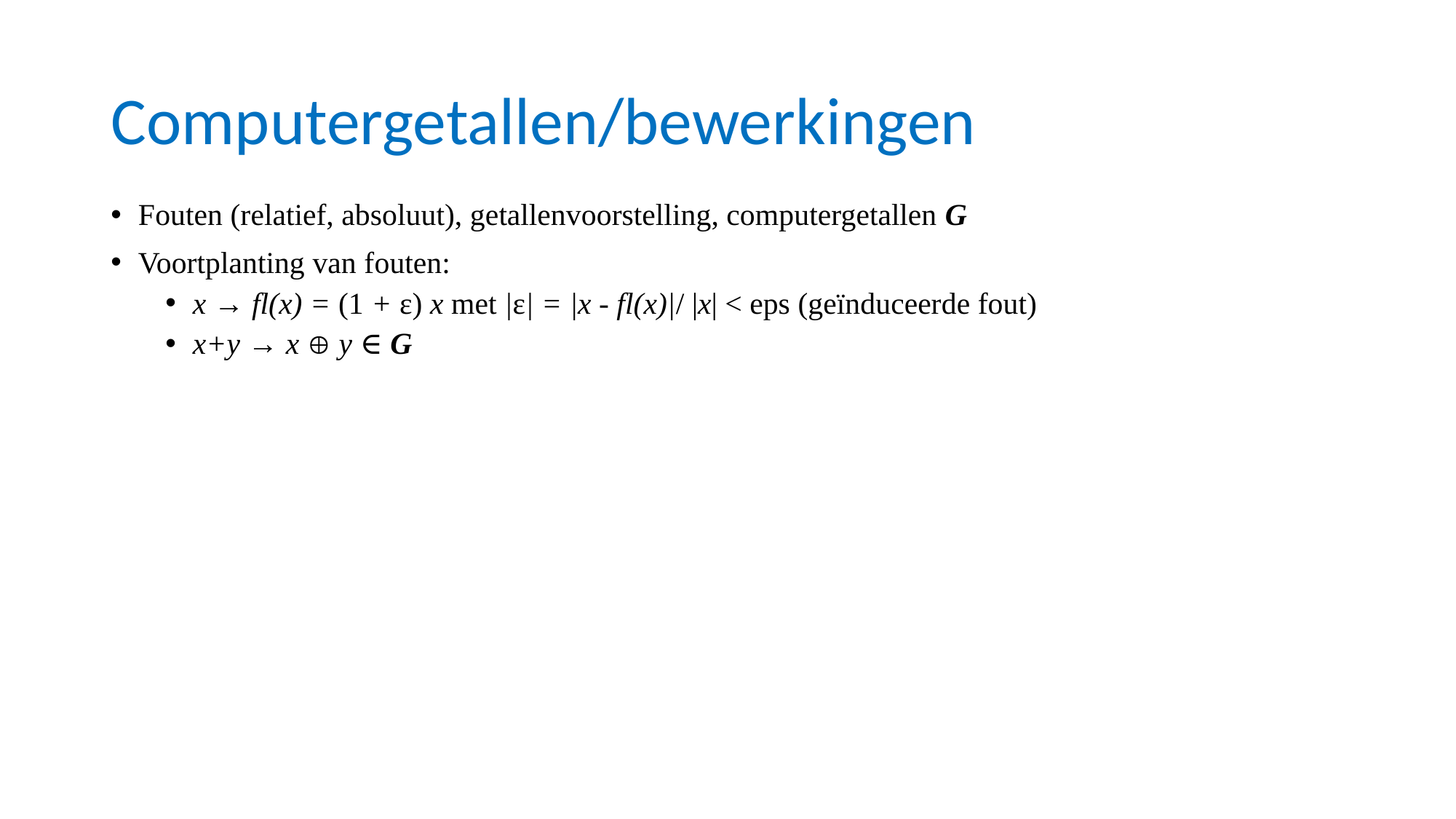

# Computergetallen/bewerkingen
Fouten (relatief, absoluut), getallenvoorstelling, computergetallen G
Voortplanting van fouten:
x → fl(x) = (1 + ε) x met |ε| = |x - fl(x)|/ |x| < eps (geïnduceerde fout)
x+y → x ⊕ y ∈ G